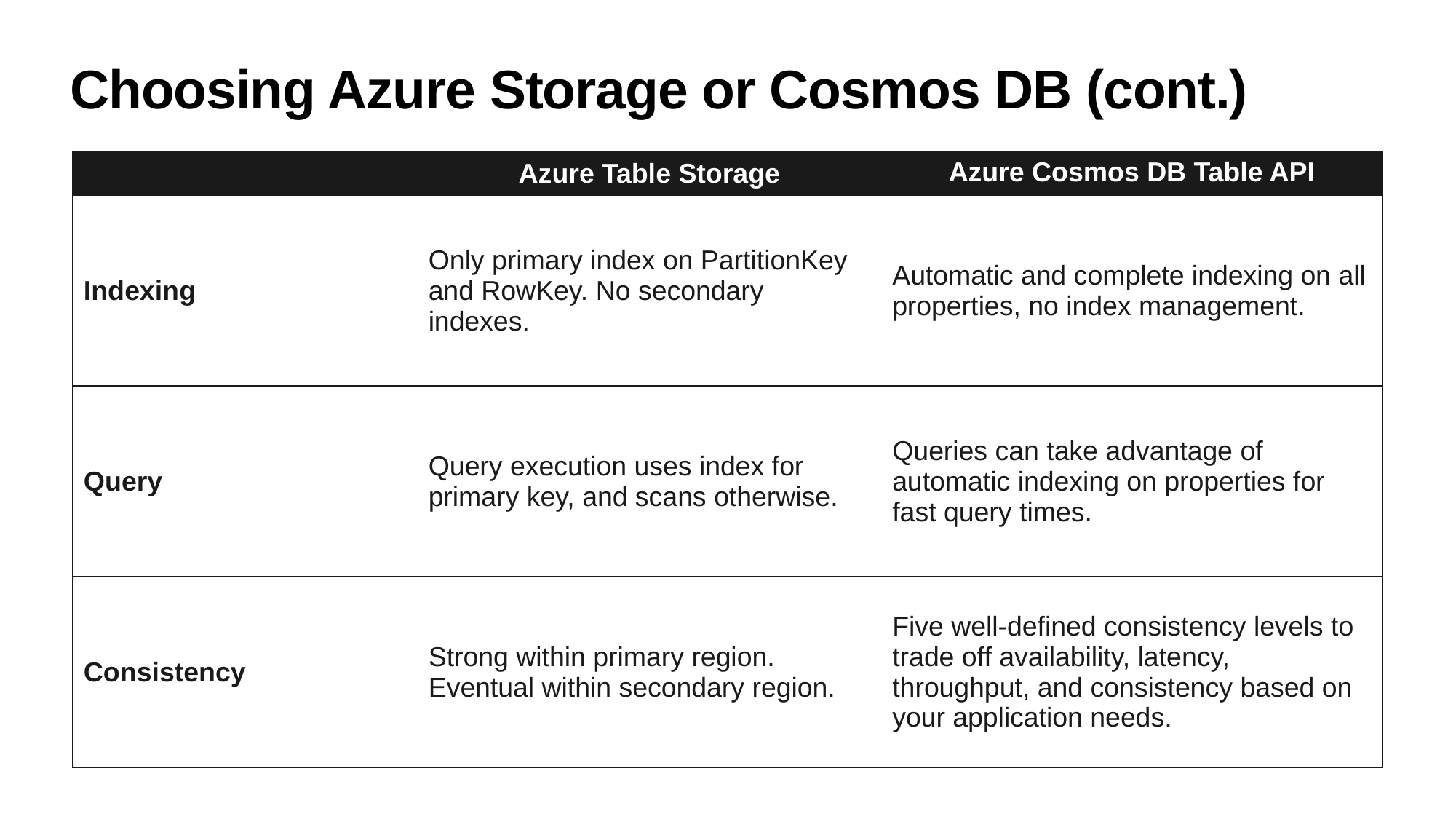

# Choosing Azure Storage or Cosmos DB (cont.)
|  | Azure Table Storage | Azure Cosmos DB Table API |
| --- | --- | --- |
| Indexing | Only primary index on PartitionKey and RowKey. No secondary indexes. | Automatic and complete indexing on all properties, no index management. |
| Query | Query execution uses index for primary key, and scans otherwise. | Queries can take advantage of automatic indexing on properties for fast query times. |
| Consistency | Strong within primary region. Eventual within secondary region. | Five well-defined consistency levels to trade off availability, latency, throughput, and consistency based on your application needs. |